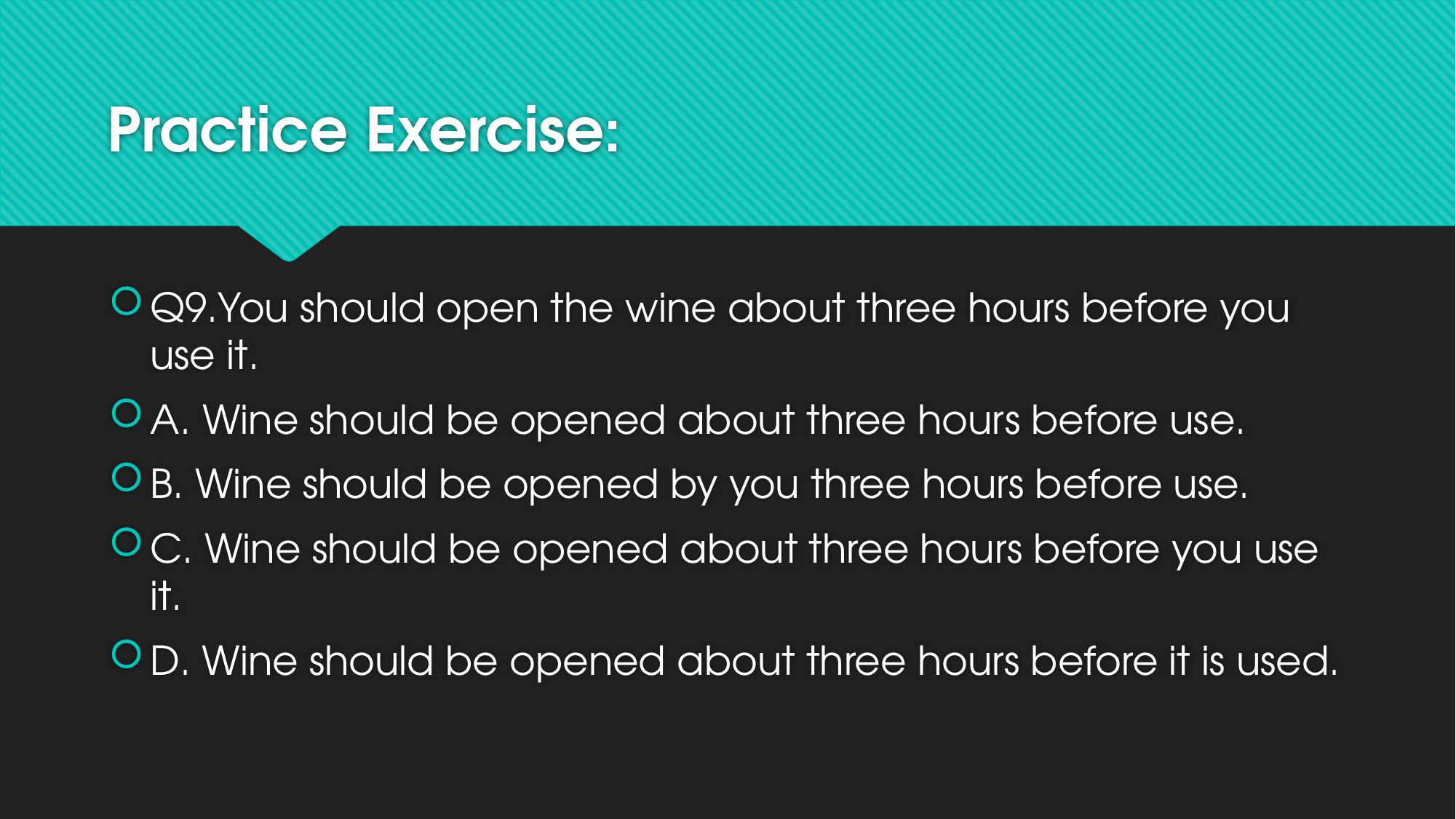

# Practice Exercise:
Q9.You should open the wine about three hours before you use it.
A. Wine should be opened about three hours before use.
B. Wine should be opened by you three hours before use.
C. Wine should be opened about three hours before you use it.
D. Wine should be opened about three hours before it is used.